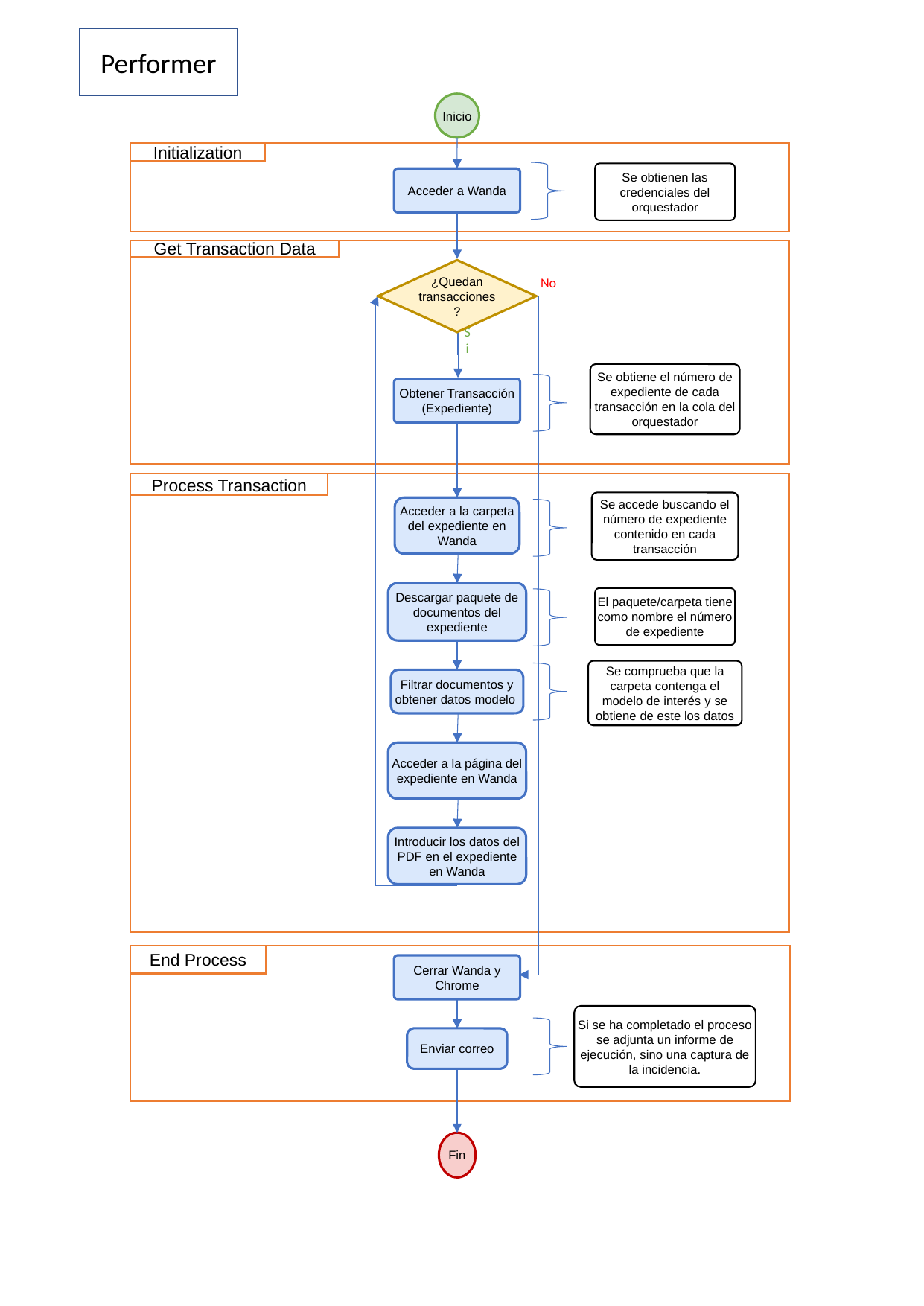

Performer
Inicio

Initialization

Se obtienen las credenciales del orquestador
Acceder a Wanda

Get Transaction Data
¿Quedan transacciones?
No
Si
Se obtiene el número de expediente de cada transacción en la cola del orquestador

Obtener Transacción
(Expediente)

Process Transaction
Se accede buscando el número de expediente contenido en cada transacción
Acceder a la carpeta del expediente en Wanda

Descargar paquete de documentos del expediente
El paquete/carpeta tiene como nombre el número de expediente

Se comprueba que la carpeta contenga el modelo de interés y se obtiene de este los datos

Filtrar documentos y obtener datos modelo
Acceder a la página del expediente en Wanda
Introducir los datos del PDF en el expediente en Wanda
End Process

Cerrar Wanda y Chrome
Si se ha completado el proceso se adjunta un informe de ejecución, sino una captura de la incidencia.

Enviar correo
Fin